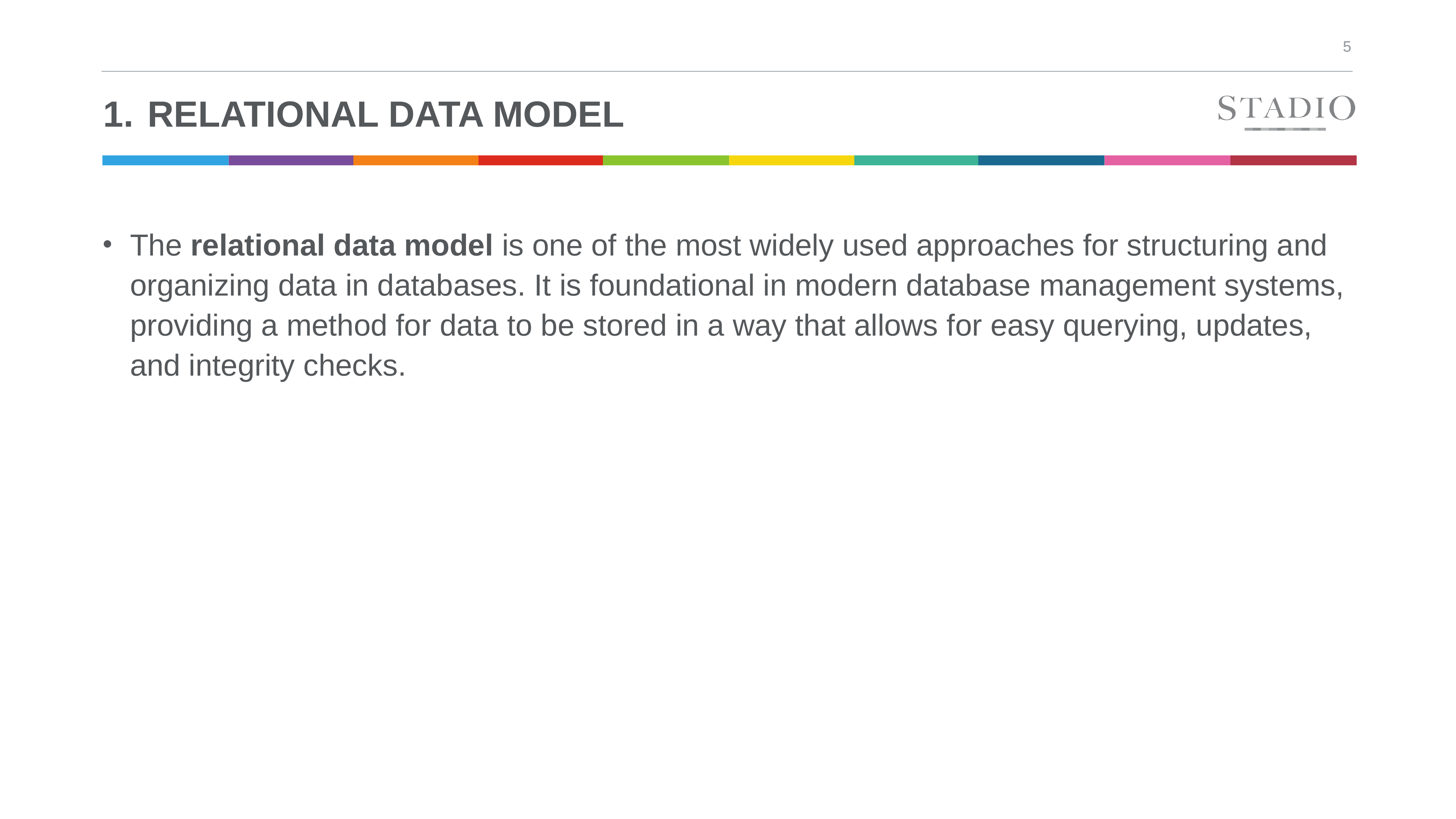

# Relational Data Model
The relational data model is one of the most widely used approaches for structuring and organizing data in databases. It is foundational in modern database management systems, providing a method for data to be stored in a way that allows for easy querying, updates, and integrity checks.